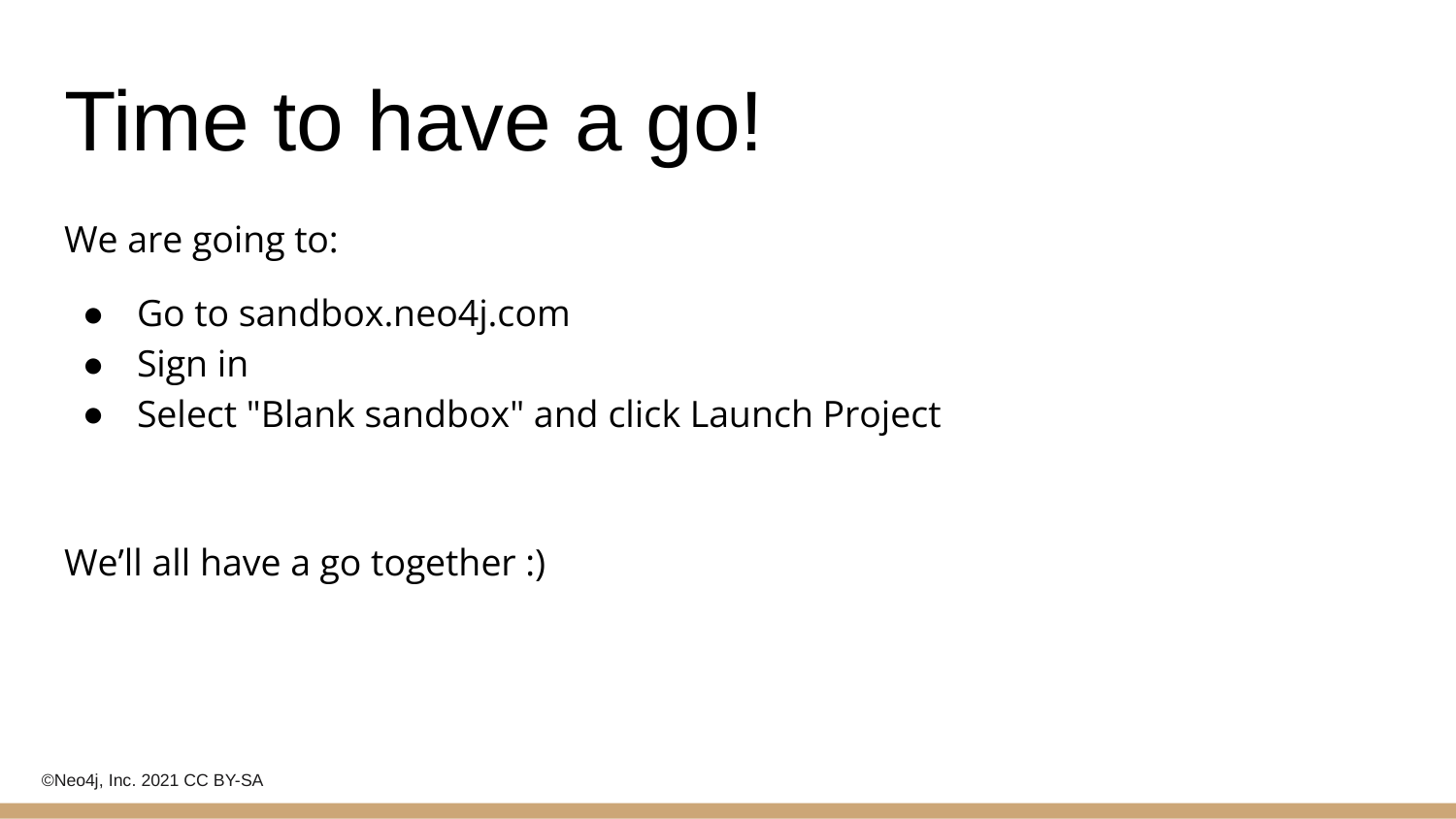

# Time to have a go!
We are going to:
Go to sandbox.neo4j.com
Sign in
Select "Blank sandbox" and click Launch Project

We’ll all have a go together :)